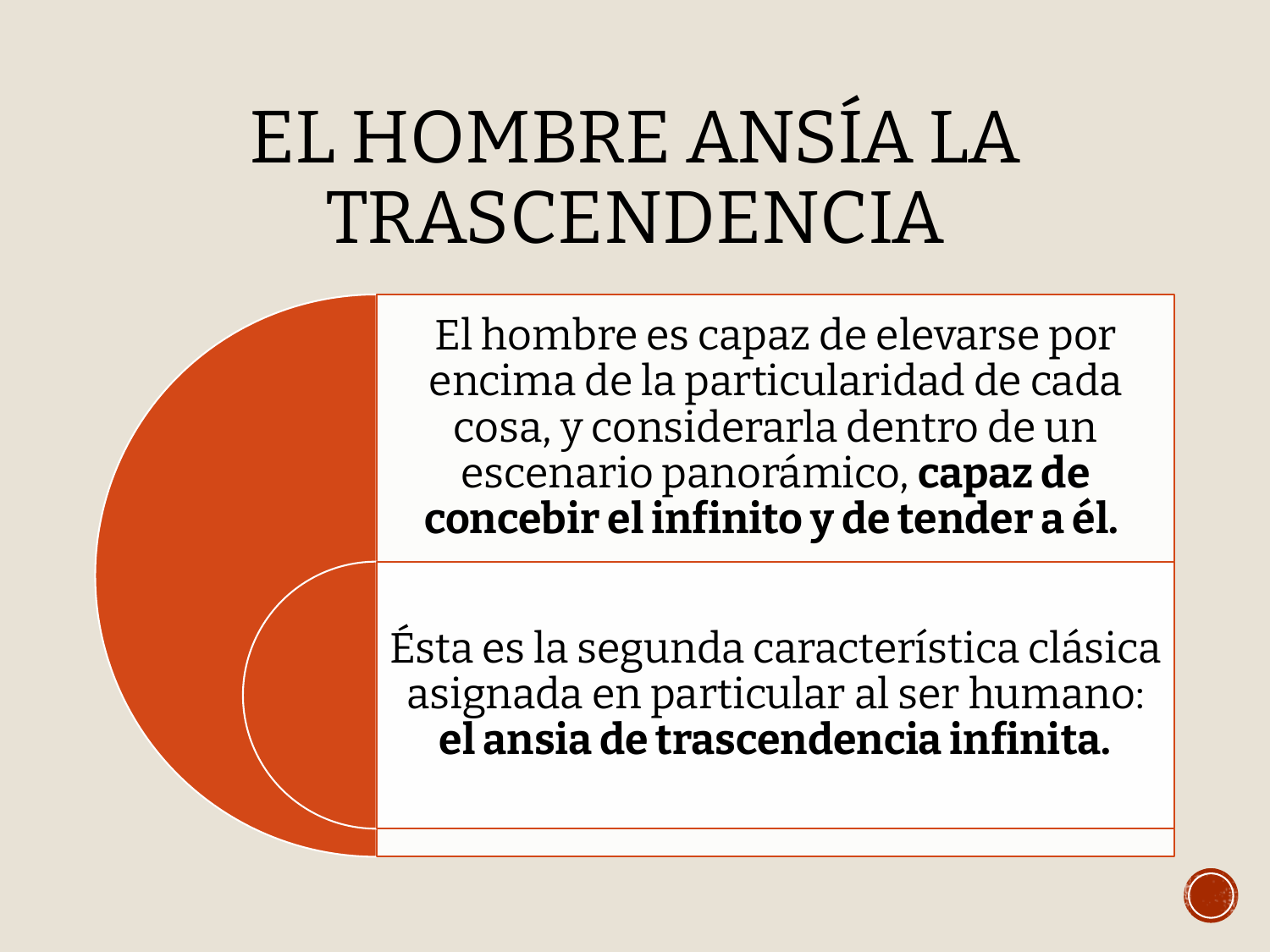

# El hombre ansía la trascendencia
El hombre es capaz de elevarse por encima de la particularidad de cada cosa, y considerarla dentro de un escenario panorámico, capaz de concebir el infinito y de tender a él.
Ésta es la segunda característica clásica asignada en particular al ser humano: el ansia de trascendencia infinita.